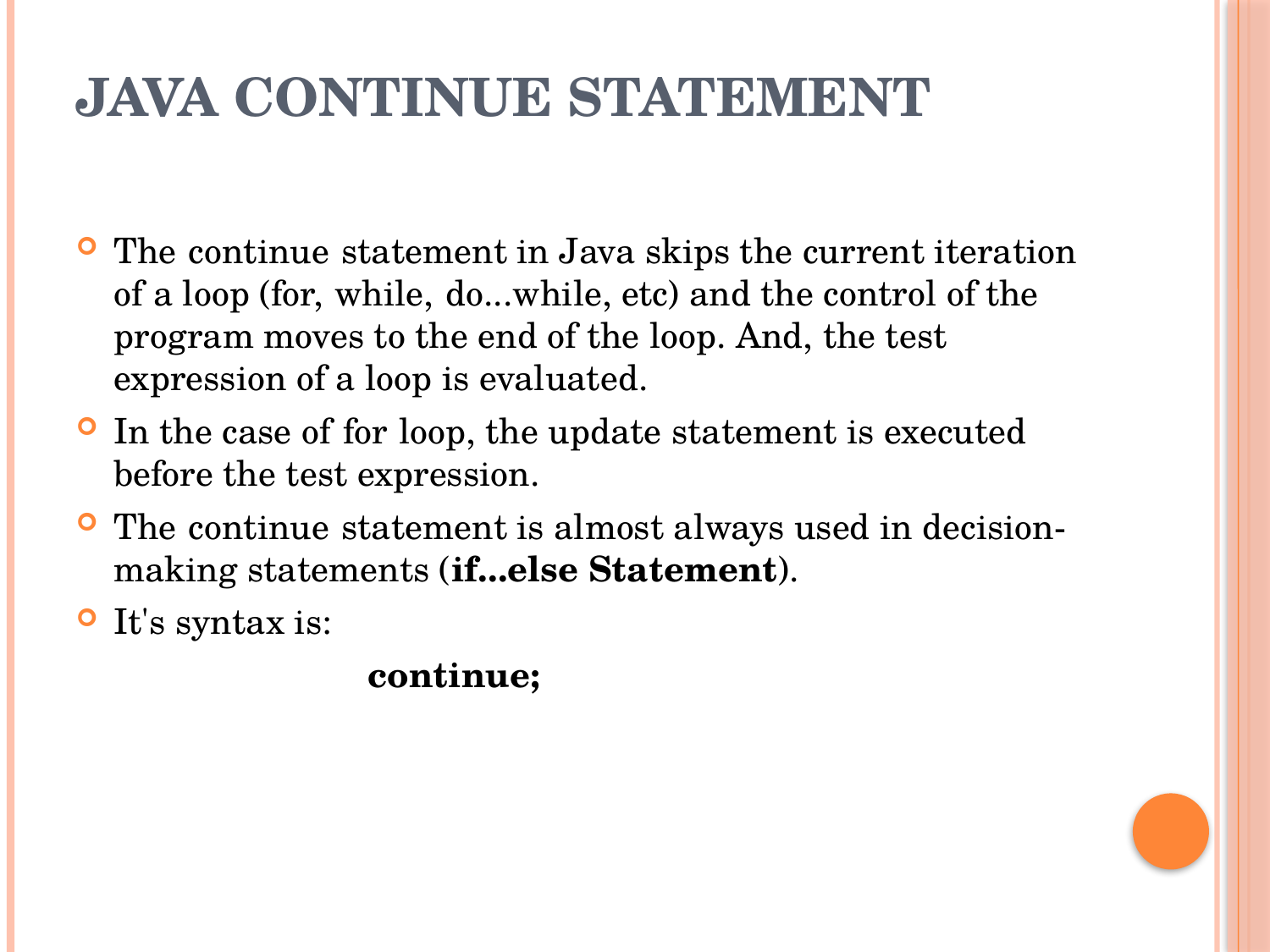

# Java continue Statement
The continue statement in Java skips the current iteration of a loop (for, while, do...while, etc) and the control of the program moves to the end of the loop. And, the test expression of a loop is evaluated.
In the case of for loop, the update statement is executed before the test expression.
The continue statement is almost always used in decision-making statements (if...else Statement).
It's syntax is:
			continue;